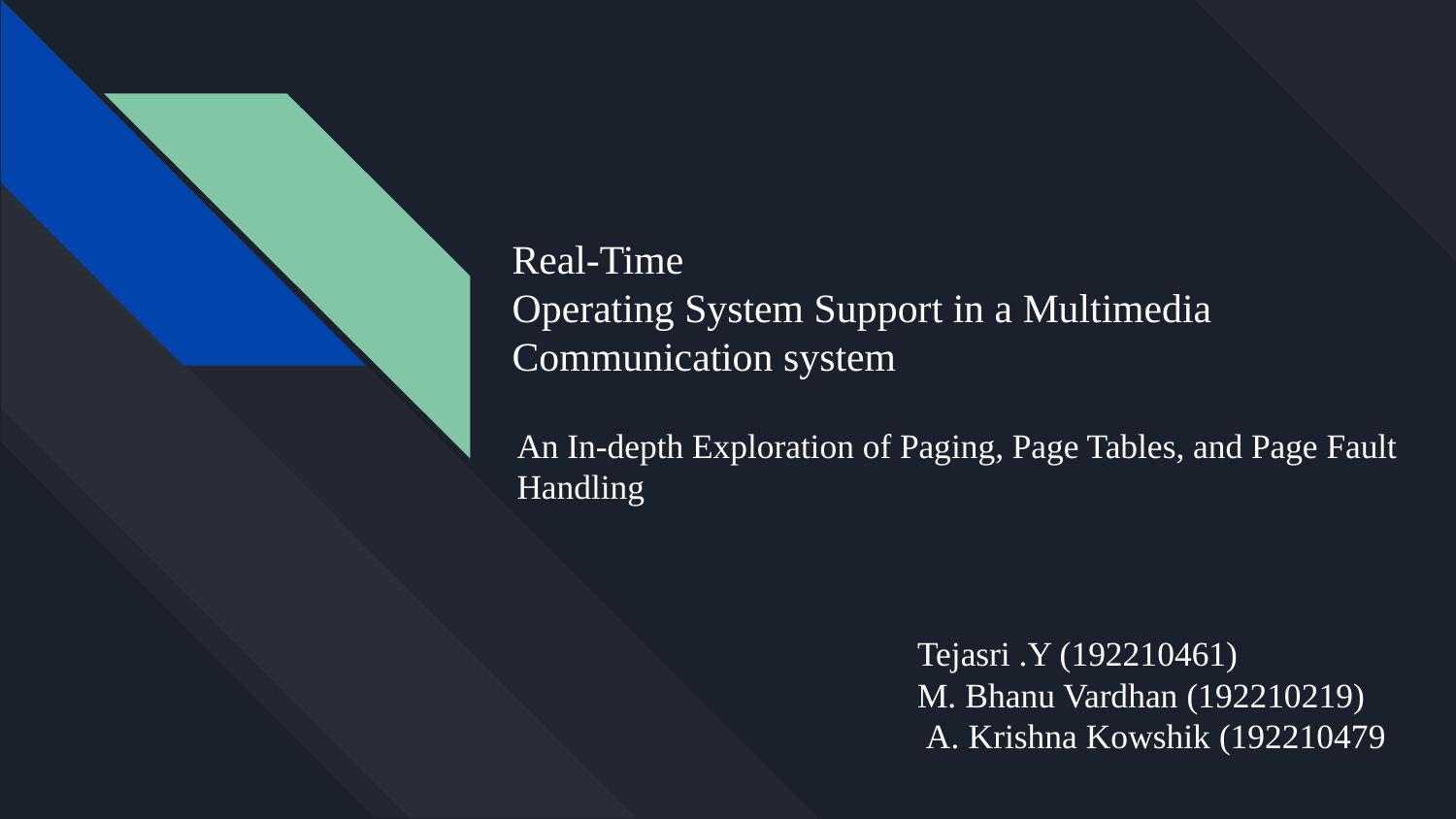

# Real-Time Operating System Support in a Multimedia Communication system
An In-depth Exploration of Paging, Page Tables, and Page Fault Handling
Tejasri .Y (192210461)
M. Bhanu Vardhan (192210219)
 A. Krishna Kowshik (192210479